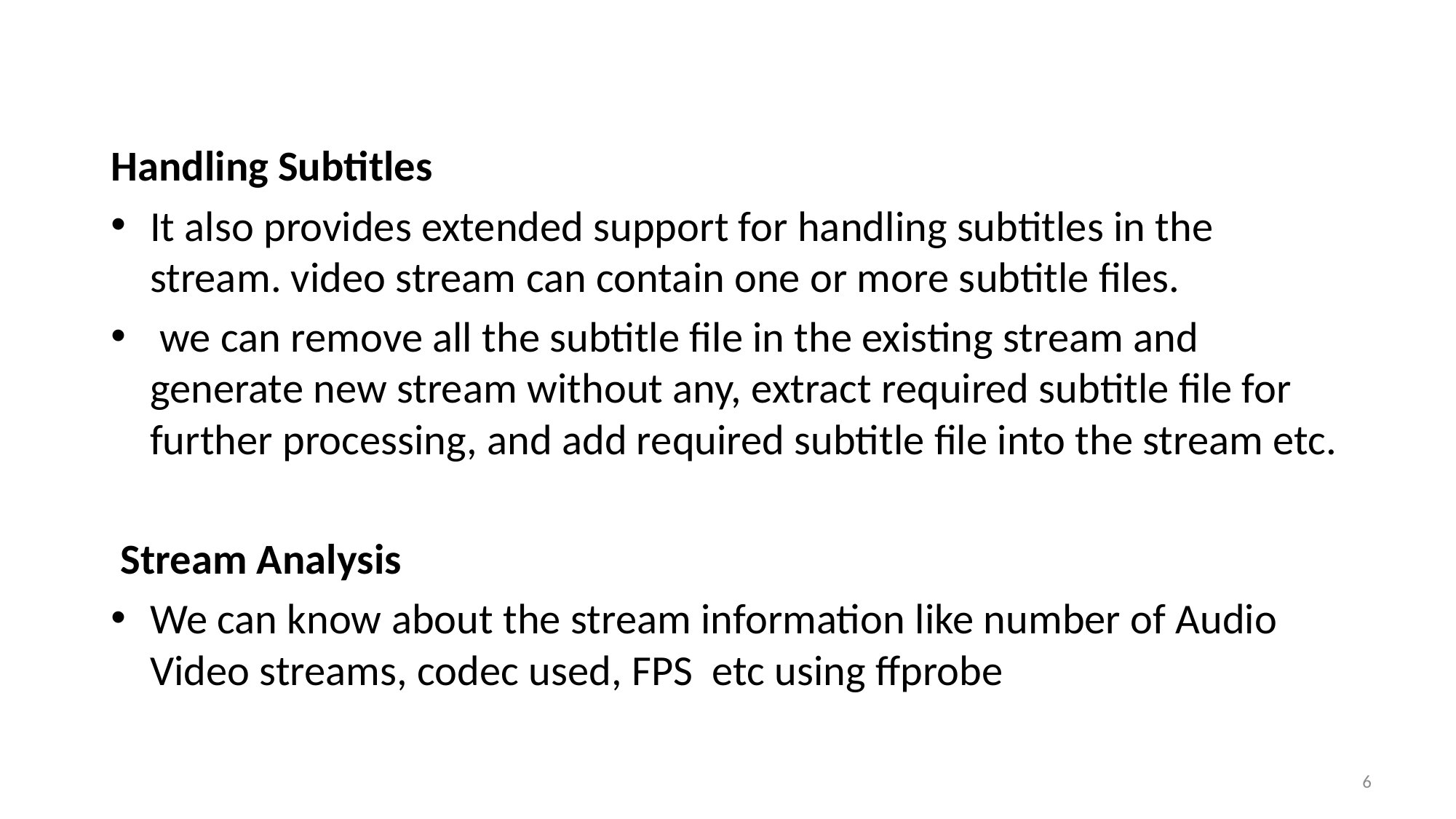

#

Handling Subtitles
It also provides extended support for handling subtitles in the stream. video stream can contain one or more subtitle files.
 we can remove all the subtitle file in the existing stream and generate new stream without any, extract required subtitle file for further processing, and add required subtitle file into the stream etc.

 Stream Analysis
We can know about the stream information like number of Audio Video streams, codec used, FPS  etc using ffprobe

6